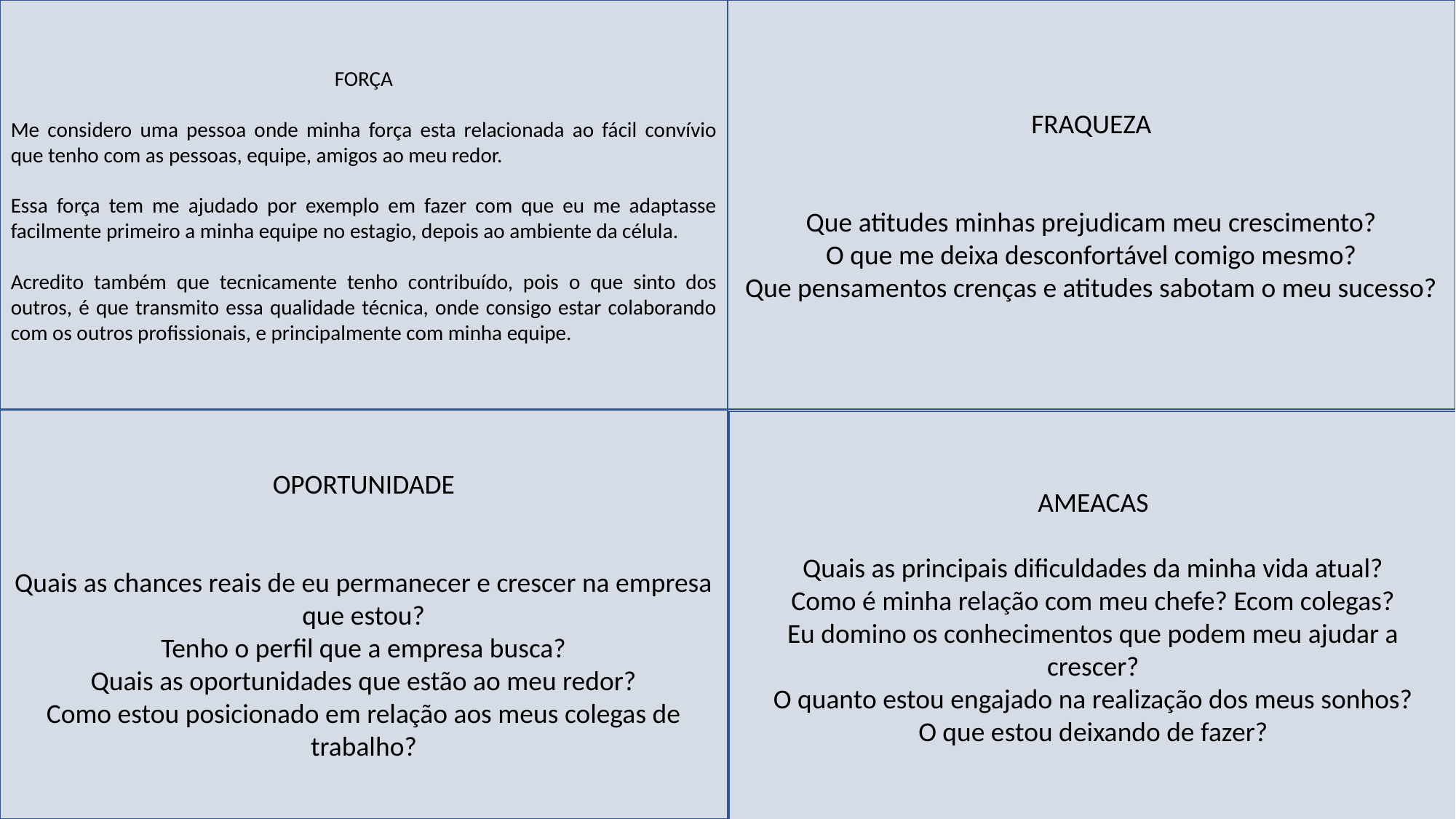

FORÇA

Me considero uma pessoa onde minha força esta relacionada ao fácil convívio que tenho com as pessoas, equipe, amigos ao meu redor.

Essa força tem me ajudado por exemplo em fazer com que eu me adaptasse facilmente primeiro a minha equipe no estagio, depois ao ambiente da célula.

Acredito também que tecnicamente tenho contribuído, pois o que sinto dos outros, é que transmito essa qualidade técnica, onde consigo estar colaborando com os outros profissionais, e principalmente com minha equipe.
FRAQUEZA

Que atitudes minhas prejudicam meu crescimento?
O que me deixa desconfortável comigo mesmo?
Que pensamentos crenças e atitudes sabotam o meu sucesso?
OPORTUNIDADE

Quais as chances reais de eu permanecer e crescer na empresa que estou?
Tenho o perfil que a empresa busca?
Quais as oportunidades que estão ao meu redor?
Como estou posicionado em relação aos meus colegas de trabalho?
AMEACAS

Quais as principais dificuldades da minha vida atual?
Como é minha relação com meu chefe? Ecom colegas?
Eu domino os conhecimentos que podem meu ajudar a crescer?
O quanto estou engajado na realização dos meus sonhos?
O que estou deixando de fazer?